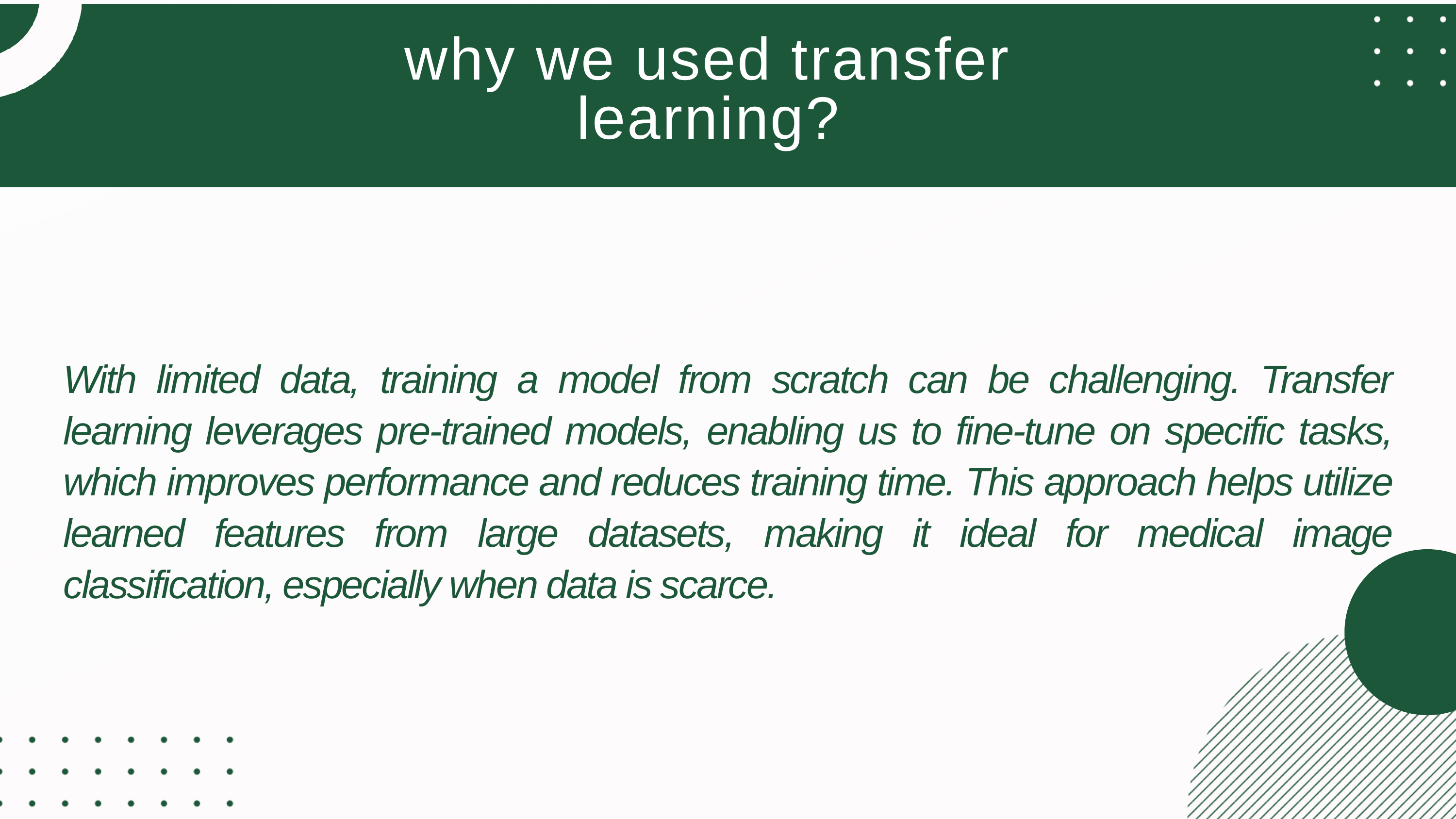

why we used transfer learning?
With limited data, training a model from scratch can be challenging. Transfer learning leverages pre-trained models, enabling us to fine-tune on specific tasks, which improves performance and reduces training time. This approach helps utilize learned features from large datasets, making it ideal for medical image classification, especially when data is scarce.

Manager
Marketing
Business Head
Manager